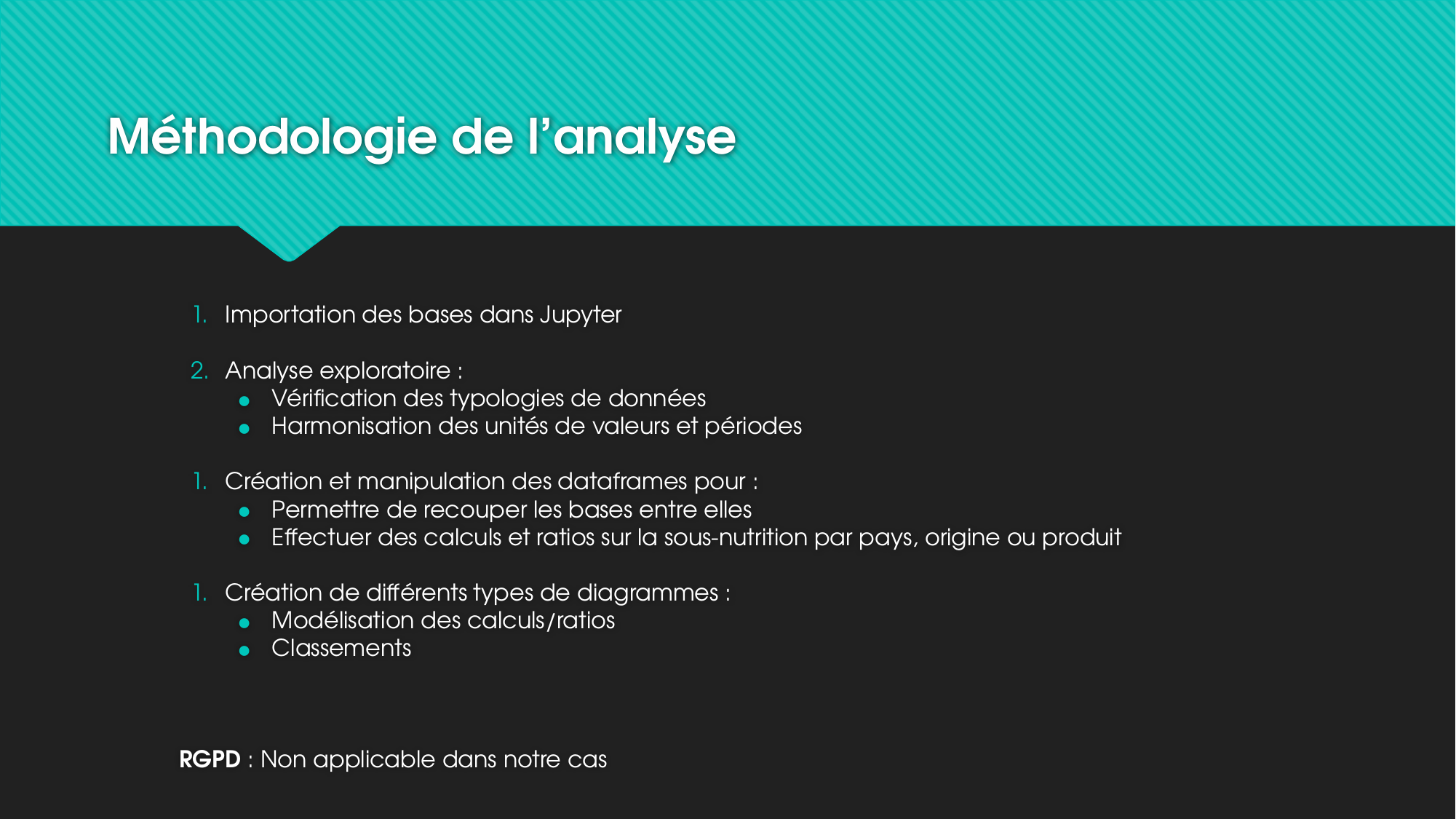

# Méthodologie de l’analyse
Importation des bases dans Jupyter

Analyse exploratoire :
Vérification des typologies de données
Harmonisation des unités de valeurs et périodes

Création et manipulation des dataframes pour :
Permettre de recouper les bases entre elles
Effectuer des calculs et ratios sur la sous-nutrition par pays, origine ou produit

Création de différents types de diagrammes :
Modélisation des calculs/ratios
Classements

RGPD : Non applicable dans notre cas